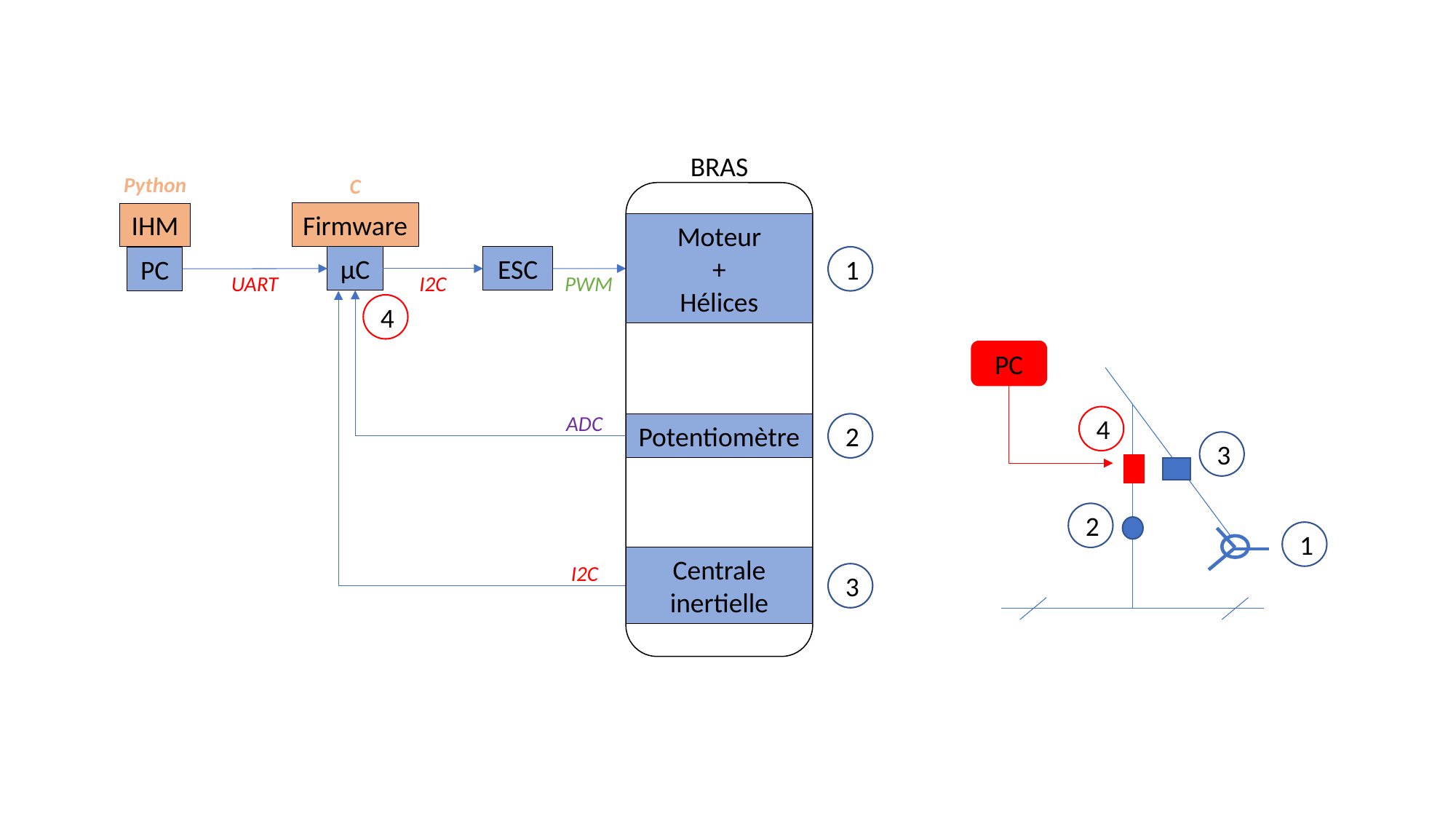

BRAS
Python
C

Firmware
IHM
Moteur
+
Hélices
µC
ESC
1
PC
UART
I2C
PWM
4
PC
ADC
4
Potentiomètre
2
3

2

1

Centrale inertielle
I2C
3